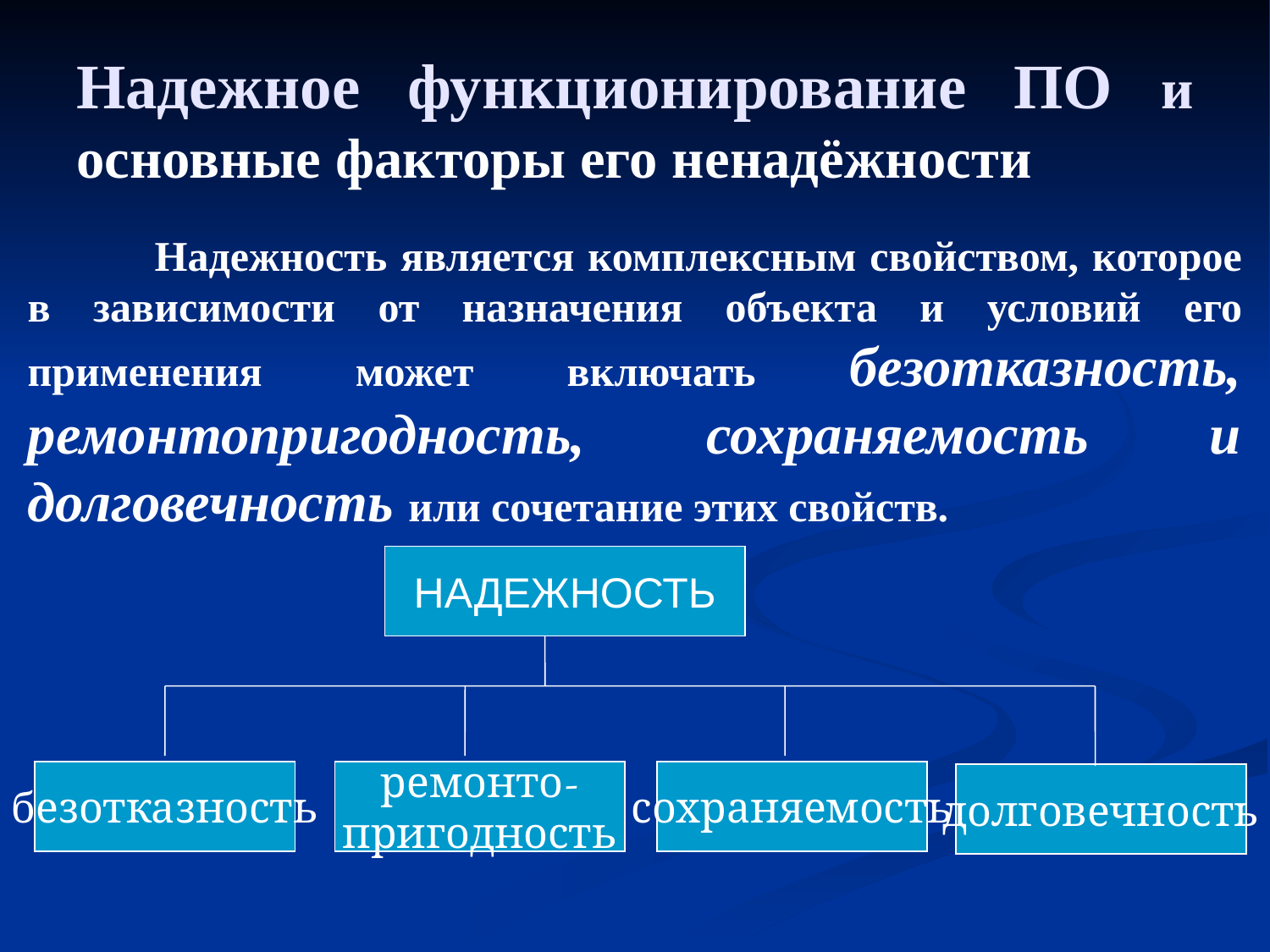

# Надежное функционирование ПО и основные факторы его ненадёжности
	Надежность является комплексным свойством, которое в зависимости от назначения объекта и условий его применения может включать безотказность, ремонтопригодность, сохраняемость и долговечность или сочетание этих свойств.

НАДЕЖНОСТЬ

безотказность
ремонто-
пригодность
сохраняемость
долговечность